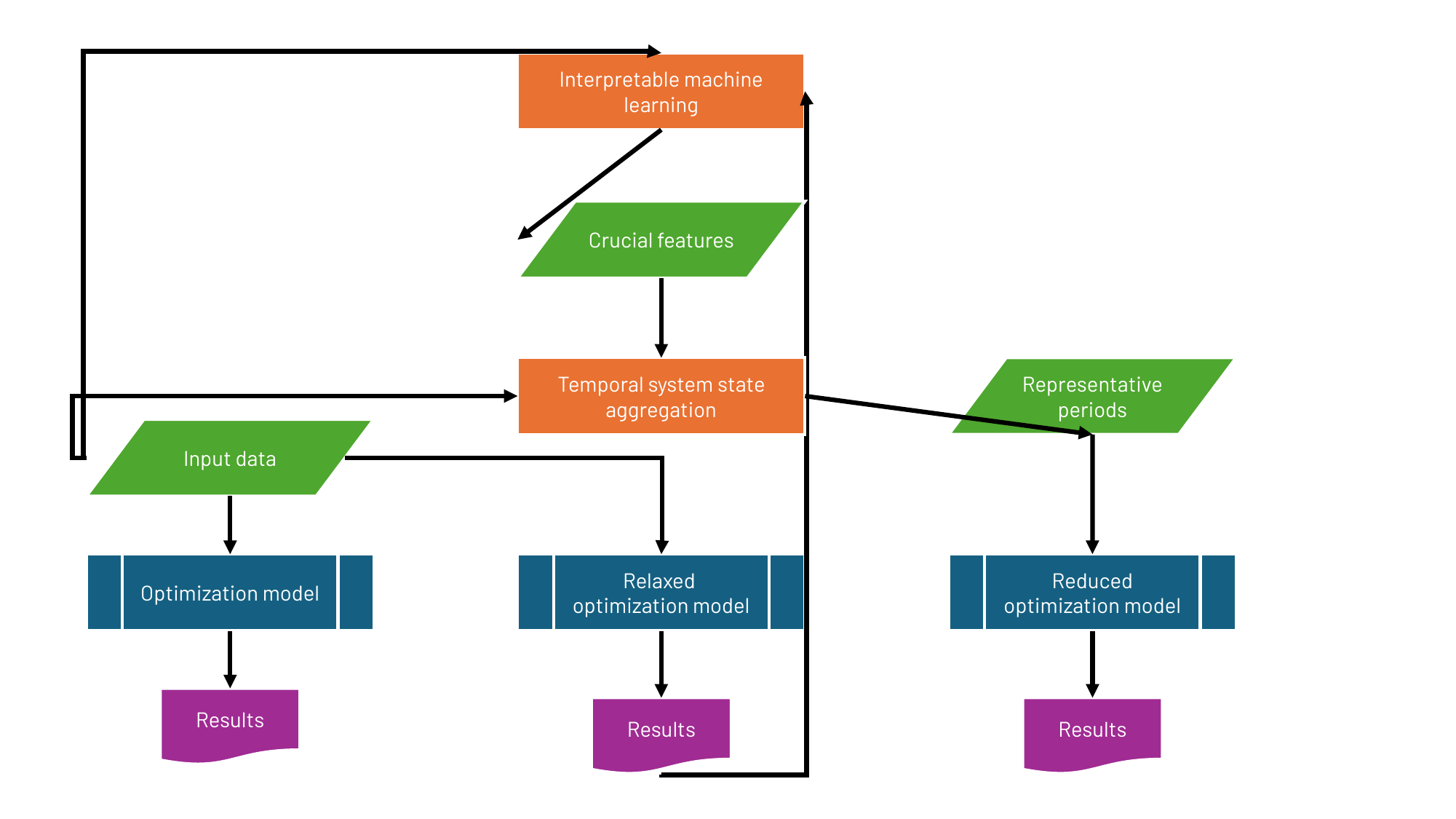

Interpretable machine learning
Crucial features
Temporal system state aggregation
Representative periods
Input data
Optimization model
Relaxed
optimization model
Reduced optimization model
Results
Results
Results